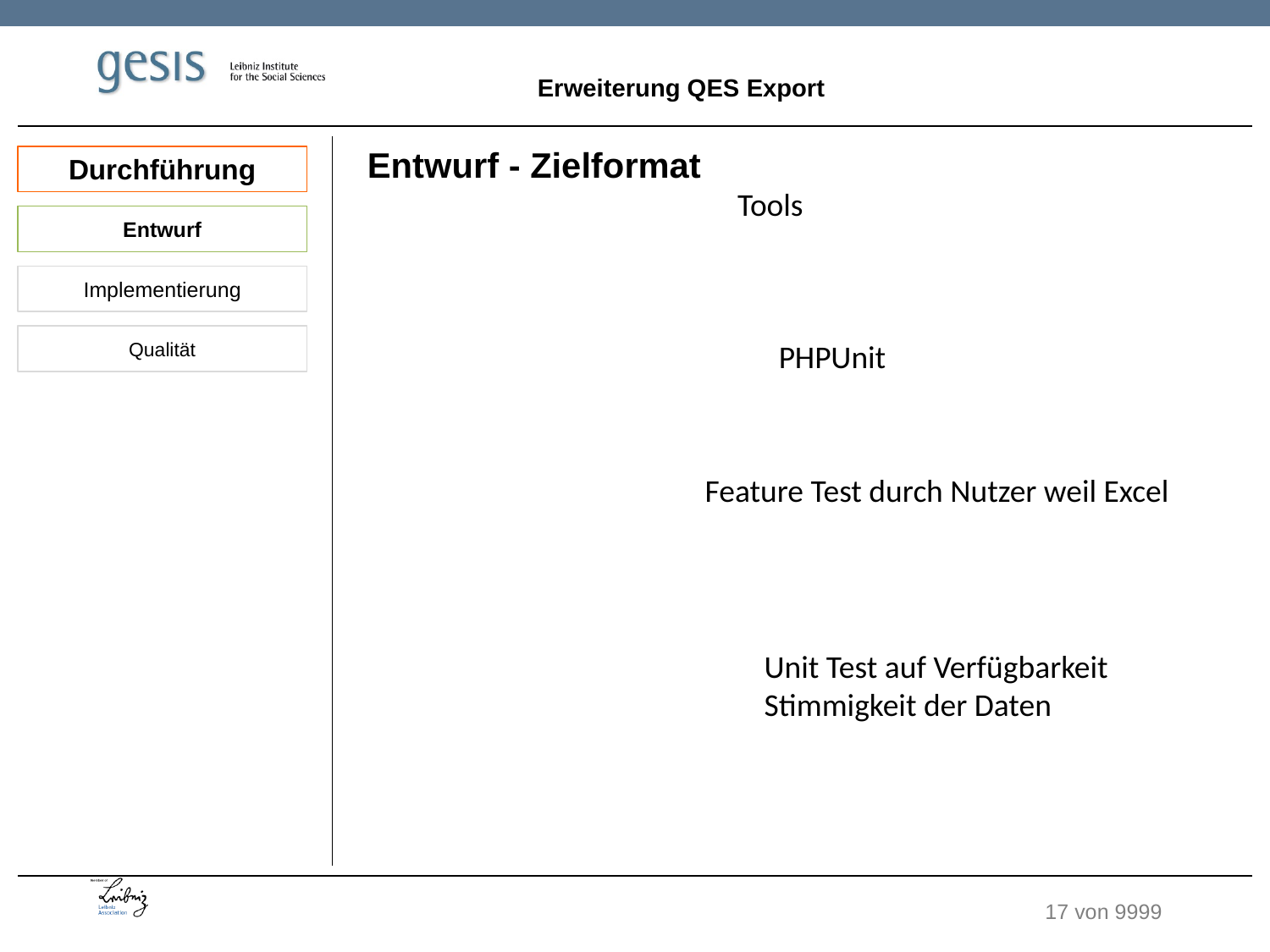

Erweiterung QES Export
Entwurf - Zielformat
Durchführung
Tools
Entwurf
Implementierung
Qualität
PHPUnit
Feature Test durch Nutzer weil Excel
Unit Test auf Verfügbarkeit
Stimmigkeit der Daten
17